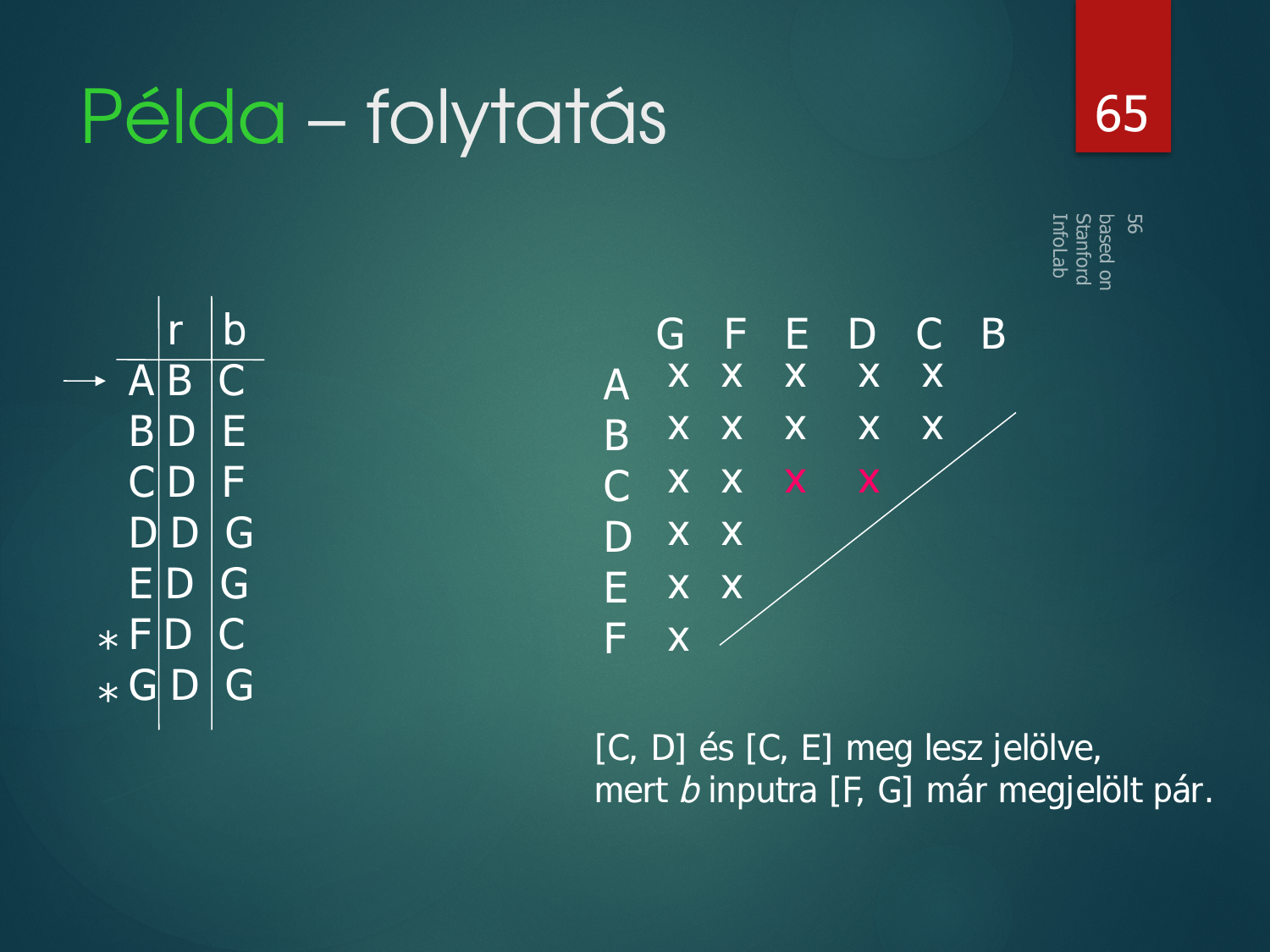

65
# Példa – folytatás
based on Stanford InfoLab
   r   b
A B  C
B D  E
C D  F
D D  G
E D  G
F D  C
G D  G

*
*
    G   F   E   D   C   B
A
B
C
D
E
F
x
x
x
x
x
x
x
x
x
x
x
x
x
x
x
x

x
x
56
x
[C, D] és [C, E] meg lesz jelölve,
mert b inputra [F, G] már megjelölt pár.